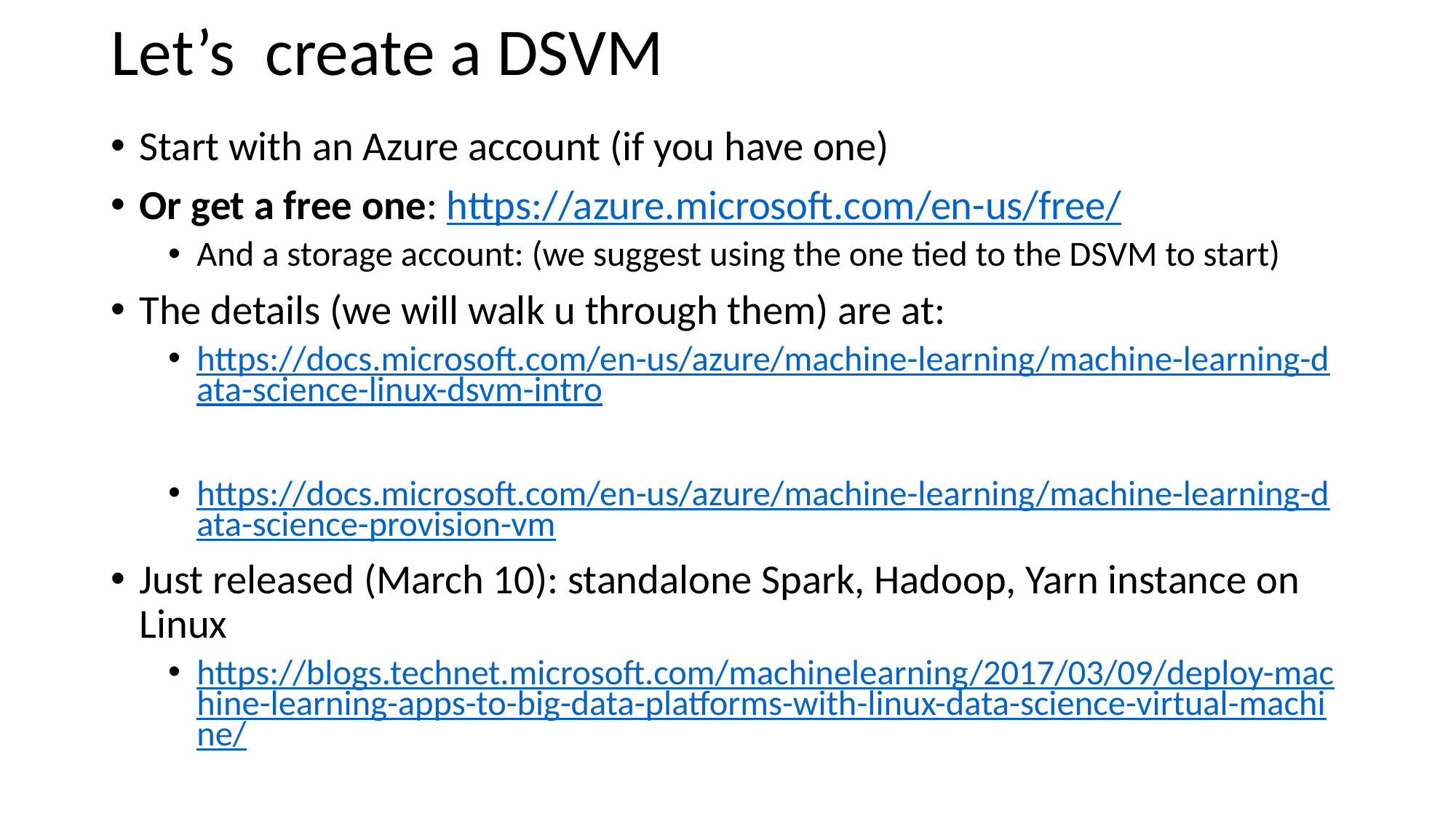

# Let’s  create a DSVM
Start with an Azure account (if you have one)
Or get a free one: https://azure.microsoft.com/en-us/free/
And a storage account: (we suggest using the one tied to the DSVM to start)
The details (we will walk u through them) are at:
https://docs.microsoft.com/en-us/azure/machine-learning/machine-learning-data-science-linux-dsvm-intro

https://docs.microsoft.com/en-us/azure/machine-learning/machine-learning-data-science-provision-vm
Just released (March 10): standalone Spark, Hadoop, Yarn instance on Linux
https://blogs.technet.microsoft.com/machinelearning/2017/03/09/deploy-machine-learning-apps-to-big-data-platforms-with-linux-data-science-virtual-machine/